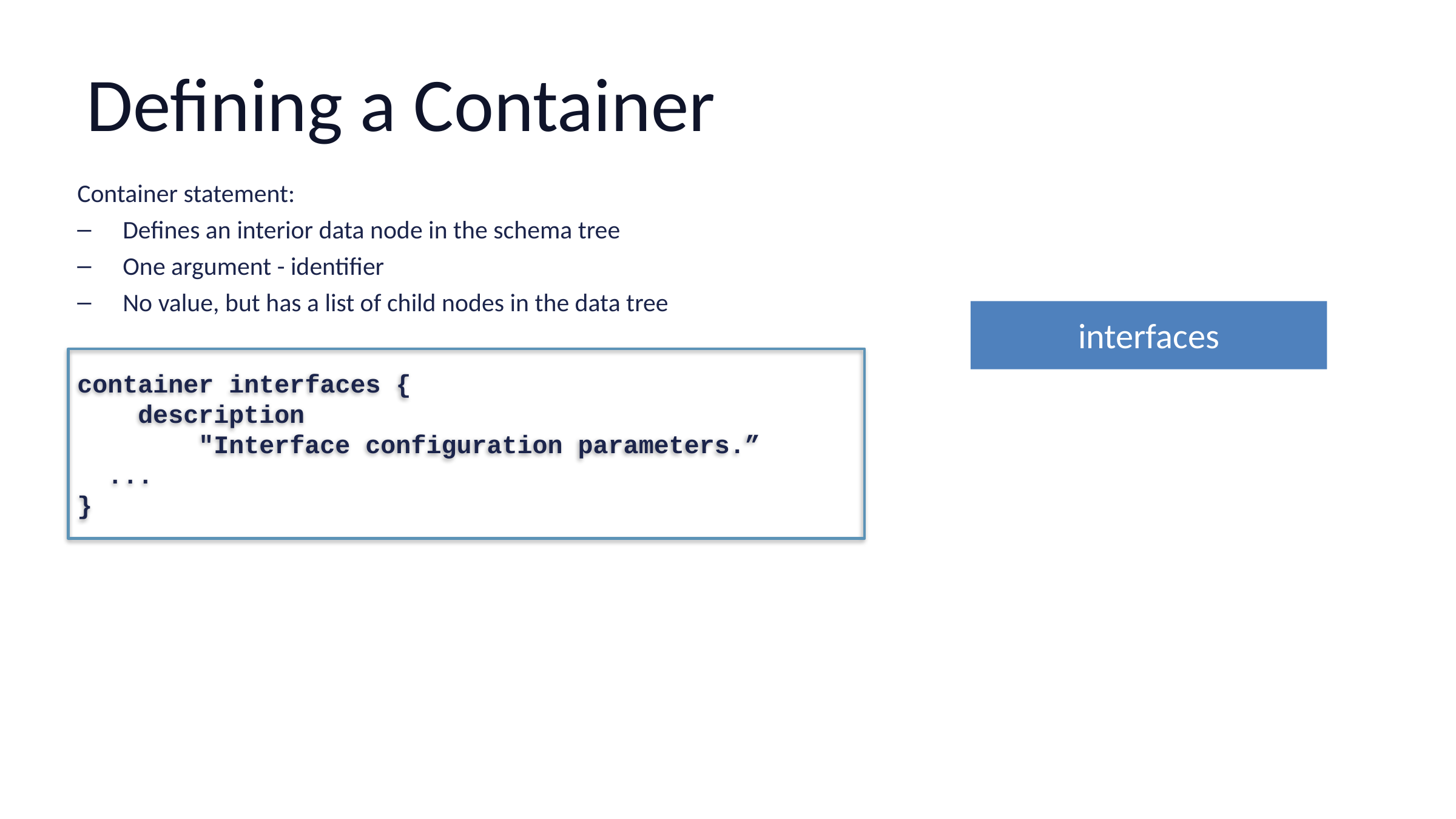

# Defining a Container
Container statement:
Defines an interior data node in the schema tree
One argument - identifier
No value, but has a list of child nodes in the data tree

interfaces
container interfaces {
    description
        "Interface configuration parameters.”
  ...
}